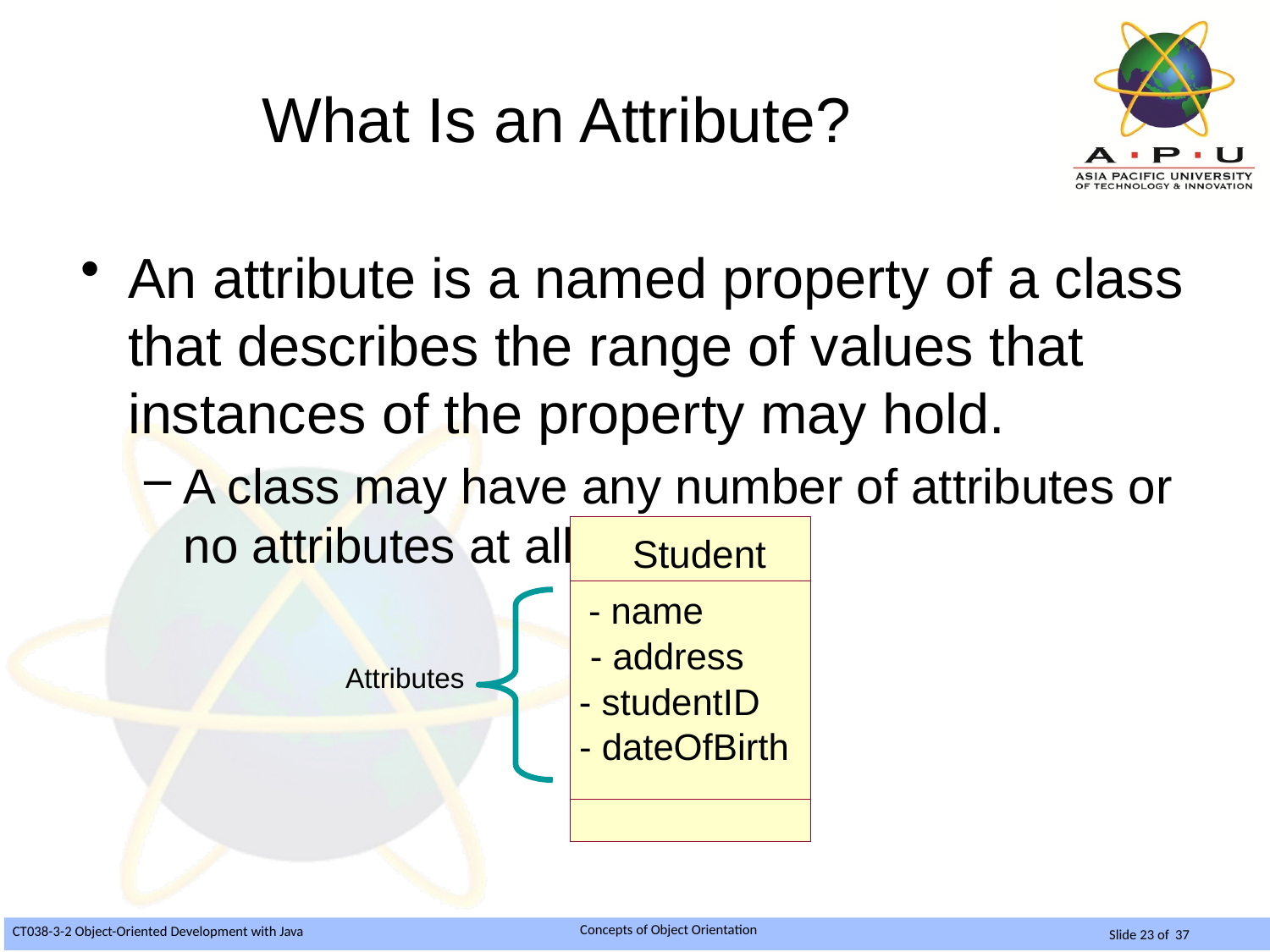

# What Is an Attribute?
An attribute is a named property of a class that describes the range of values that instances of the property may hold.
A class may have any number of attributes or no attributes at all.

Student

- name
- address
- studentID
- dateOfBirth

Attributes